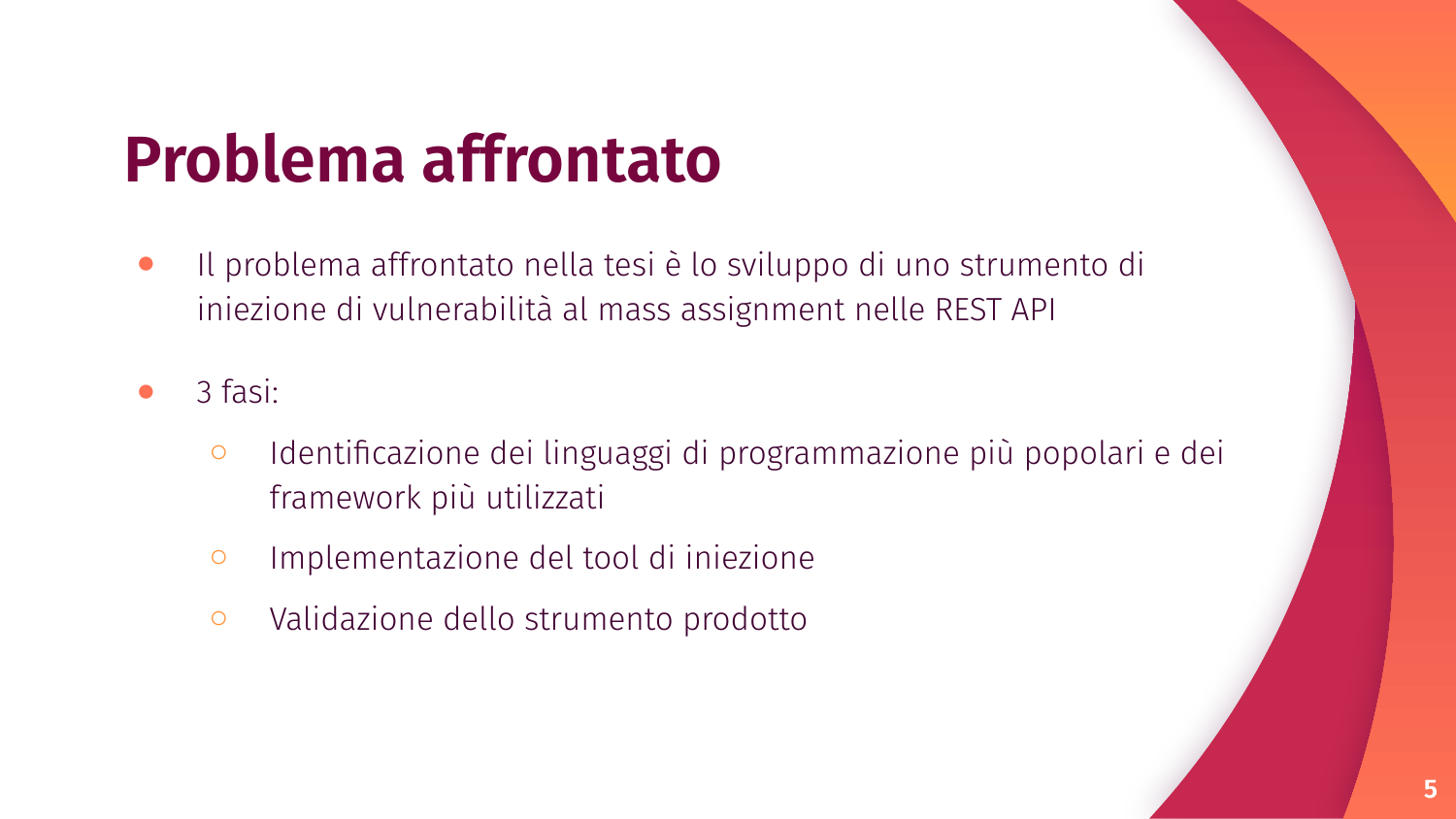

# Problema affrontato
Il problema affrontato nella tesi è lo sviluppo di uno strumento di iniezione di vulnerabilità al mass assignment nelle REST API
3 fasi:
Identificazione dei linguaggi di programmazione più popolari e dei framework più utilizzati
Implementazione del tool di iniezione
Validazione dello strumento prodotto

5